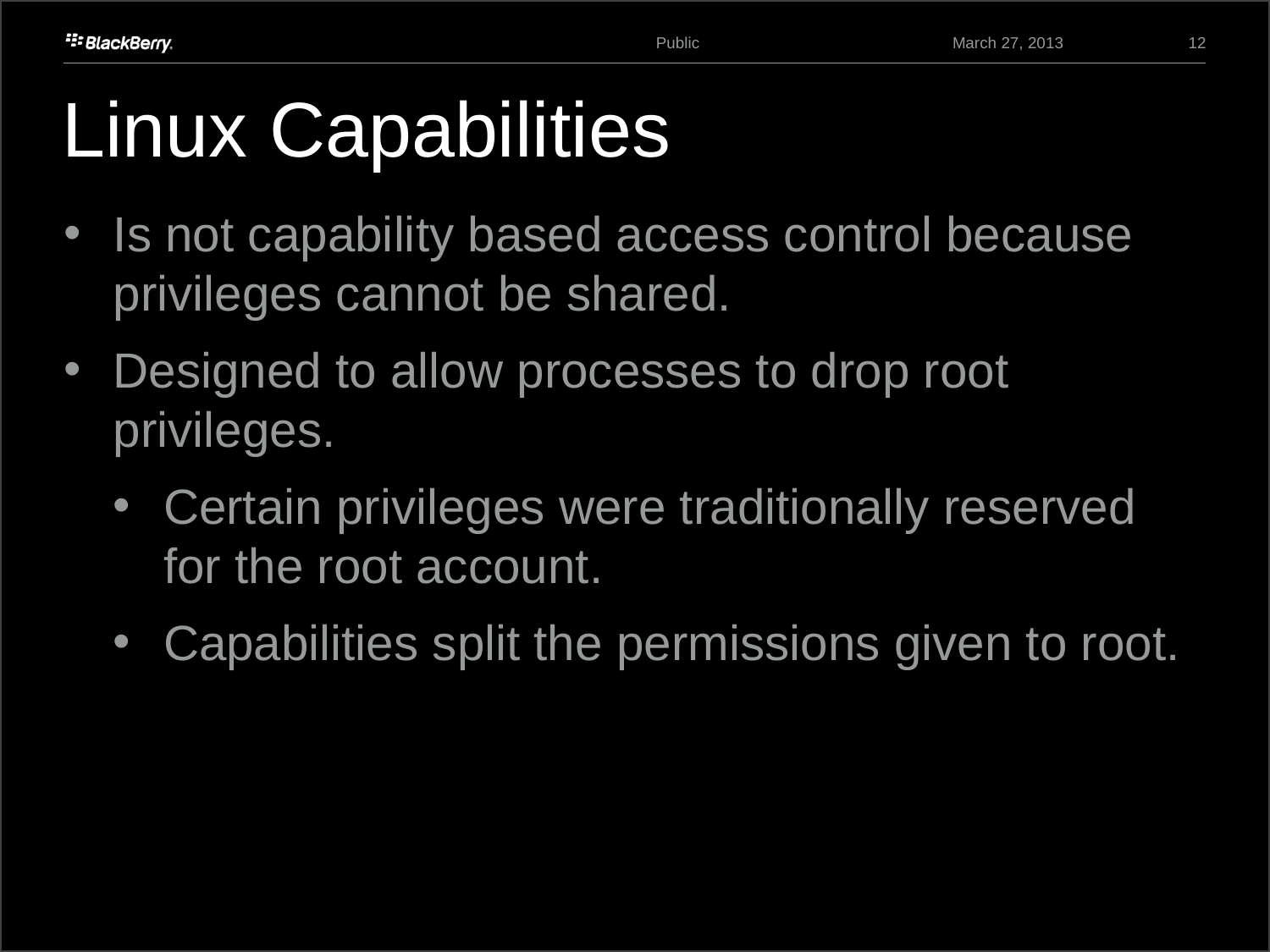

12
March 27, 2013
# Linux Capabilities
Is not capability based access control because privileges cannot be shared.
Designed to allow processes to drop root privileges.
Certain privileges were traditionally reserved for the root account.
Capabilities split the permissions given to root.